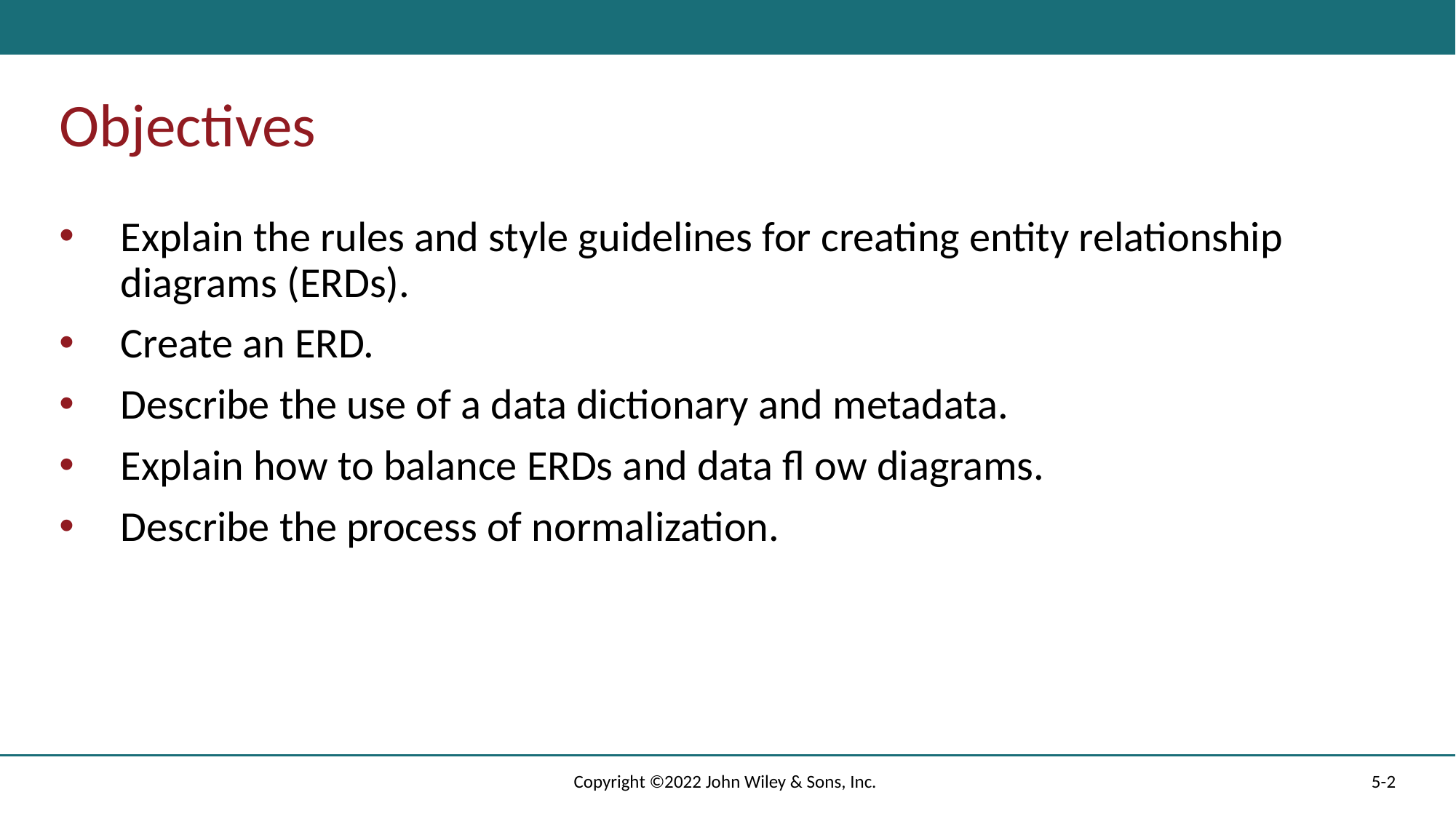

# Objectives
Explain the rules and style guidelines for creating entity relationship diagrams (ERDs).
Create an ERD.
Describe the use of a data dictionary and metadata.
Explain how to balance ERDs and data fl ow diagrams.
Describe the process of normalization.
Copyright ©2022 John Wiley & Sons, Inc.
5-2